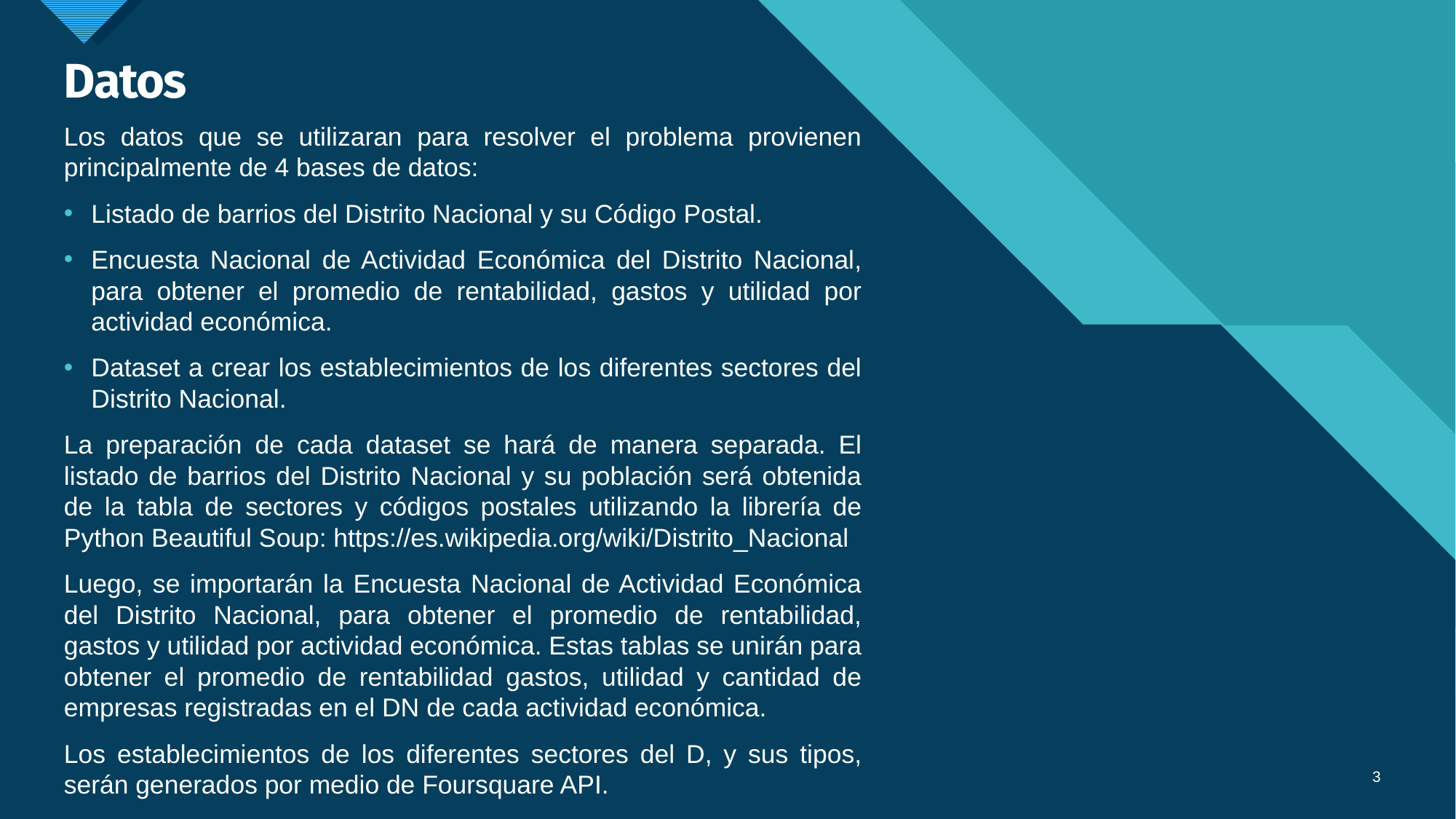

# Datos
Los datos que se utilizaran para resolver el problema provienen principalmente de 4 bases de datos:
Listado de barrios del Distrito Nacional y su Código Postal.
Encuesta Nacional de Actividad Económica del Distrito Nacional, para obtener el promedio de rentabilidad, gastos y utilidad por actividad económica.
Dataset a crear los establecimientos de los diferentes sectores del Distrito Nacional.
La preparación de cada dataset se hará de manera separada. El listado de barrios del Distrito Nacional y su población será obtenida de la tabla de sectores y códigos postales utilizando la librería de Python Beautiful Soup: https://es.wikipedia.org/wiki/Distrito_Nacional
Luego, se importarán la Encuesta Nacional de Actividad Económica del Distrito Nacional, para obtener el promedio de rentabilidad, gastos y utilidad por actividad económica. Estas tablas se unirán para obtener el promedio de rentabilidad gastos, utilidad y cantidad de empresas registradas en el DN de cada actividad económica.
Los establecimientos de los diferentes sectores del D, y sus tipos, serán generados por medio de Foursquare API.
3